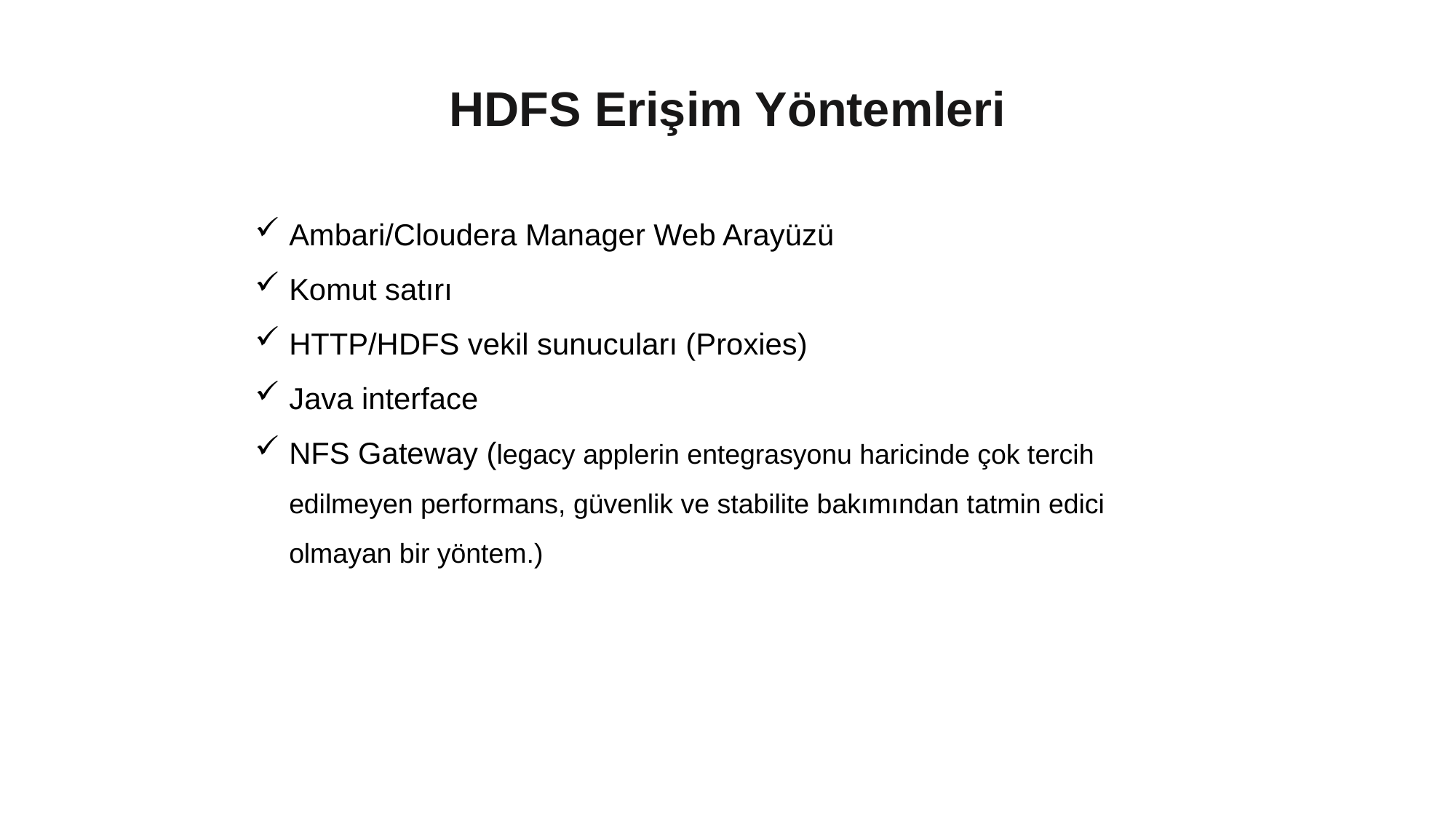

HDFS Erişim Yöntemleri
Ambari/Cloudera Manager Web Arayüzü
Komut satırı
HTTP/HDFS vekil sunucuları (Proxies)
Java interface
NFS Gateway (legacy applerin entegrasyonu haricinde çok tercih edilmeyen performans, güvenlik ve stabilite bakımından tatmin edici olmayan bir yöntem.)